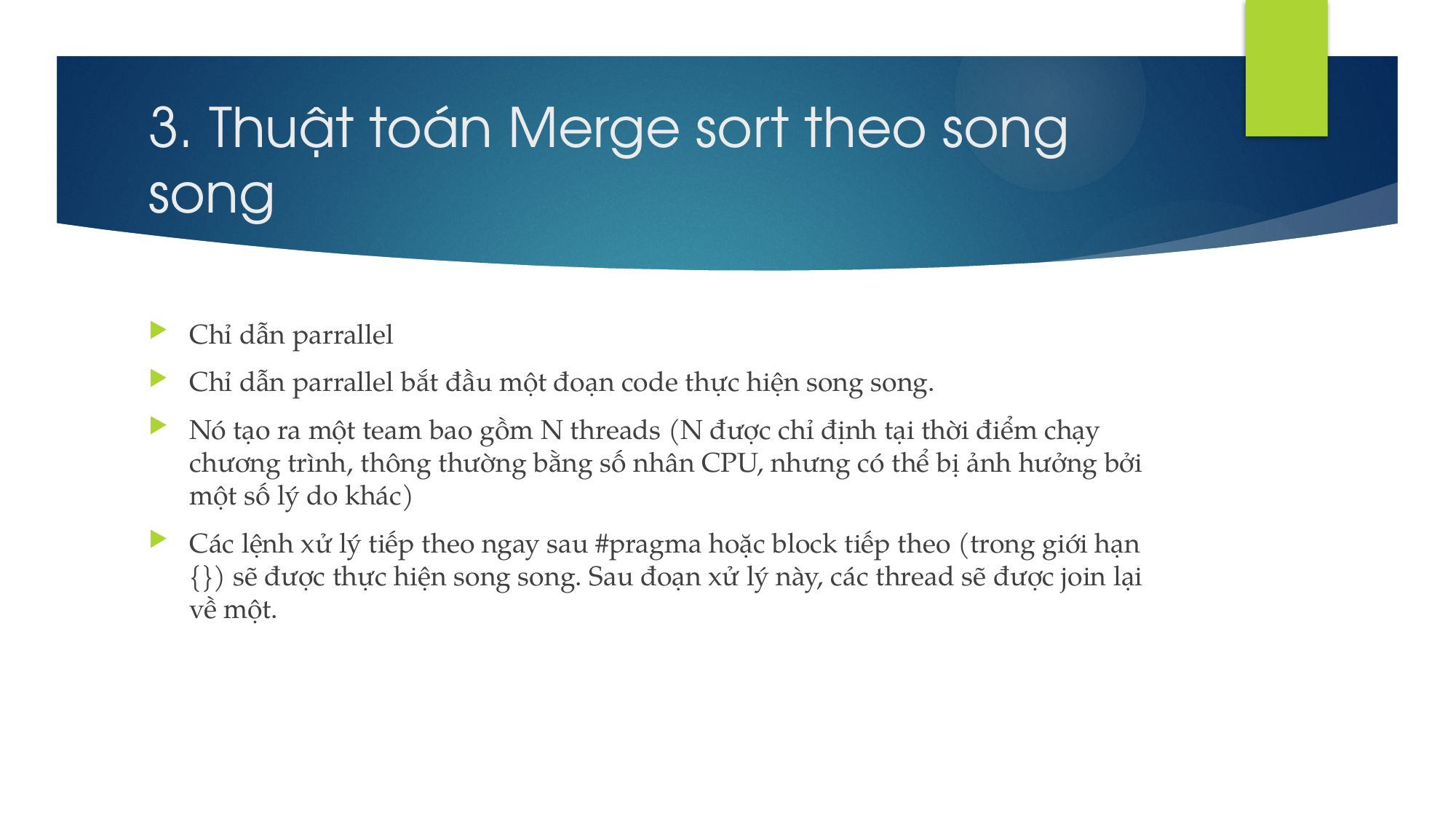

# 3. Thuật toán Merge sort theo song song
Chỉ dẫn parrallel
Chỉ dẫn parrallel bắt đầu một đoạn code thực hiện song song.
Nó tạo ra một team bao gồm N threads (N được chỉ định tại thời điểm chạy chương trình, thông thường bằng số nhân CPU, nhưng có thể bị ảnh hưởng bởi một số lý do khác)
Các lệnh xử lý tiếp theo ngay sau #pragma hoặc block tiếp theo (trong giới hạn {}) sẽ được thực hiện song song. Sau đoạn xử lý này, các thread sẽ được join lại về một.